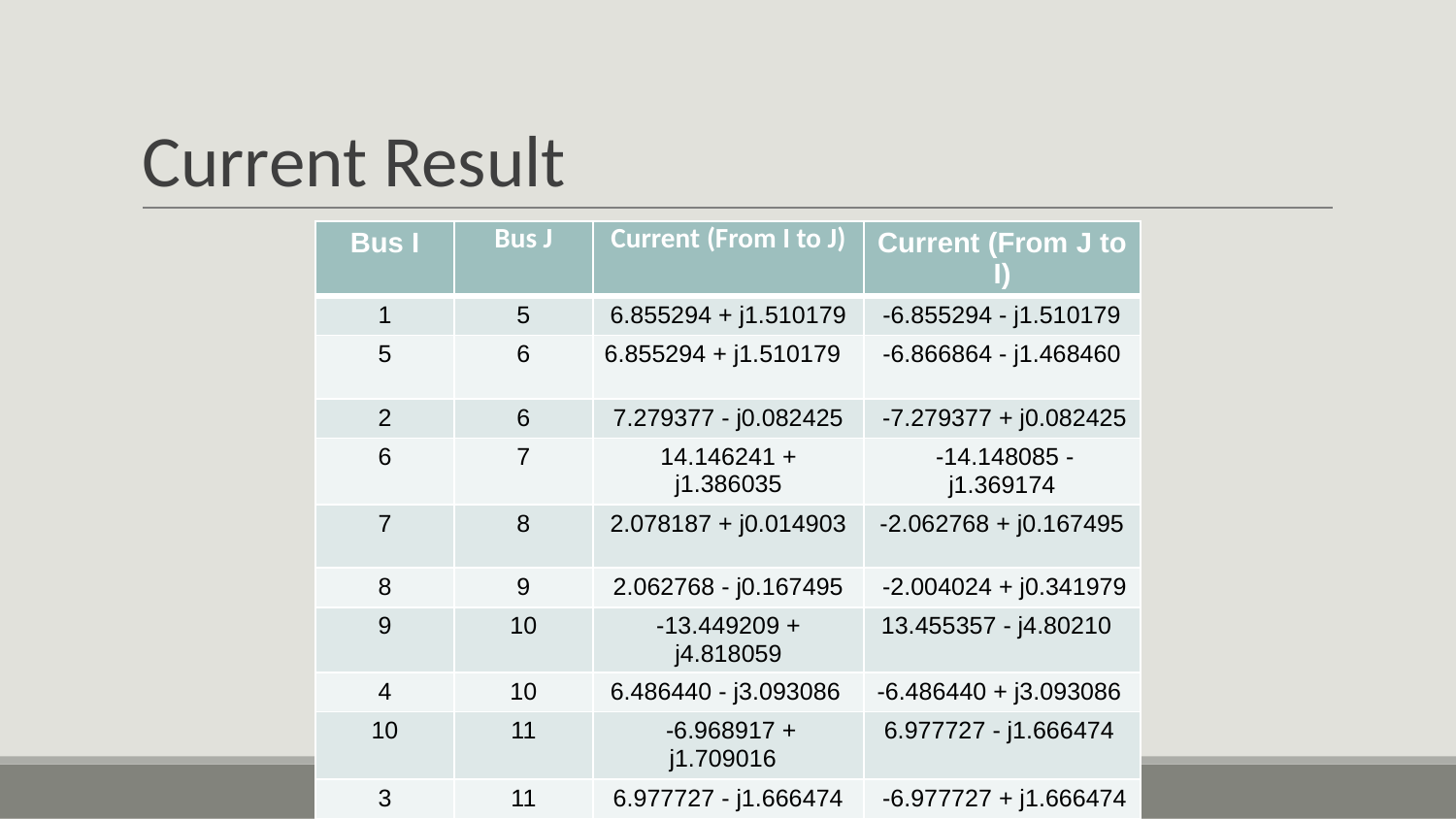

# Current Result
| Bus I | Bus J | Current (From I to J) | Current (From J to I) |
| --- | --- | --- | --- |
| 1 | 5 | 6.855294 + j1.510179 | -6.855294 - j1.510179 |
| 5 | 6 | 6.855294 + j1.510179 | -6.866864 - j1.468460 |
| 2 | 6 | 7.279377 - j0.082425 | -7.279377 + j0.082425 |
| 6 | 7 | 14.146241 + j1.386035 | -14.148085 - j1.369174 |
| 7 | 8 | 2.078187 + j0.014903 | -2.062768 + j0.167495 |
| 8 | 9 | 2.062768 - j0.167495 | -2.004024 + j0.341979 |
| 9 | 10 | -13.449209 + j4.818059 | 13.455357 - j4.80210 |
| 4 | 10 | 6.486440 - j3.093086 | -6.486440 + j3.093086 |
| 10 | 11 | -6.968917 + j1.709016 | 6.977727 - j1.666474 |
| 3 | 11 | 6.977727 - j1.666474 | -6.977727 + j1.666474 |
| 7 | 0 | -0.071299 + j2.022827 | 0 |
| 9 | 0 | 1.498220 + j3.171676 | 0 |